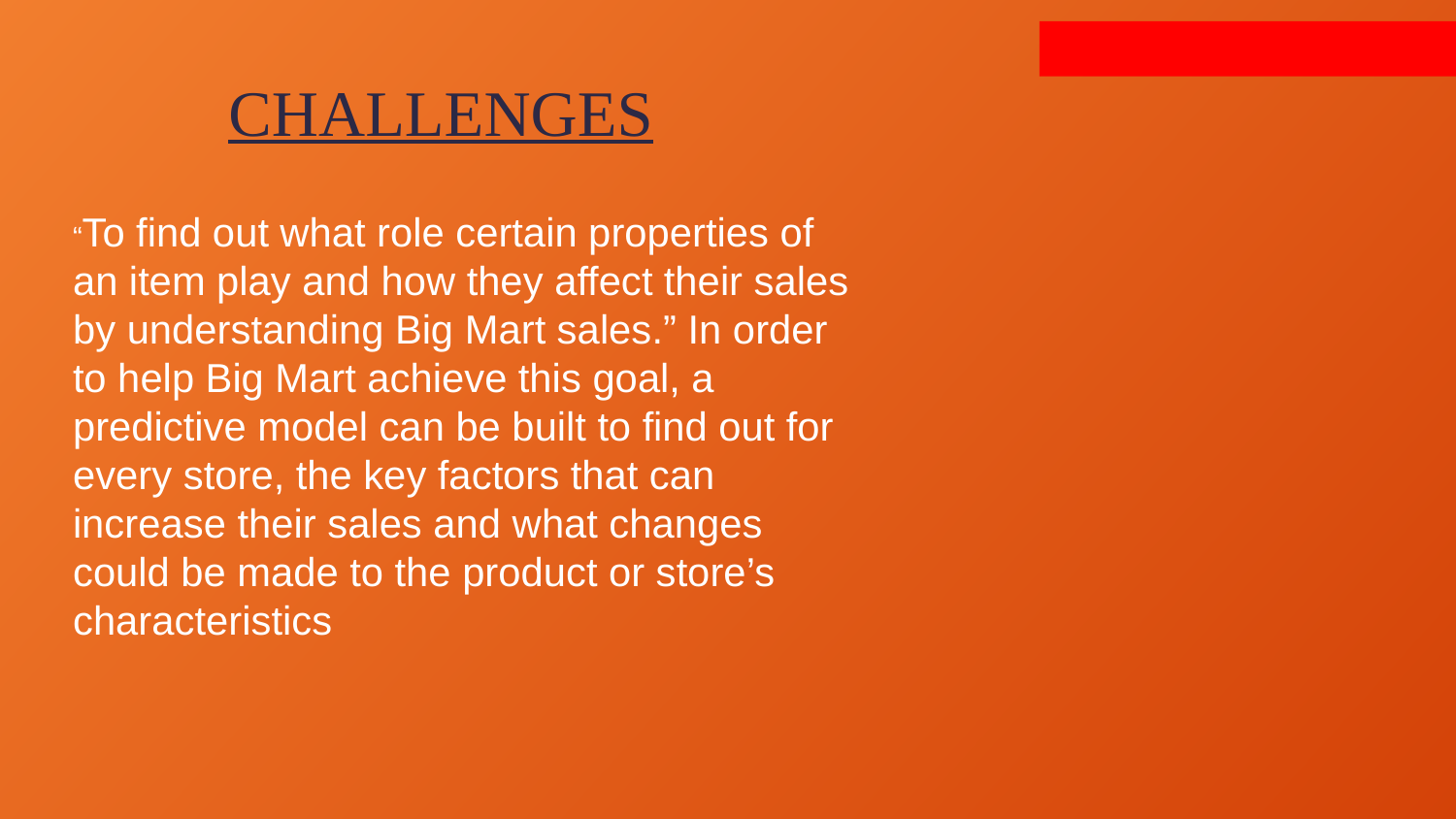

# CHALLENGES
“To find out what role certain properties of an item play and how they affect their sales by understanding Big Mart sales.” In order to help Big Mart achieve this goal, a predictive model can be built to find out for every store, the key factors that can increase their sales and what changes could be made to the product or store’s characteristics